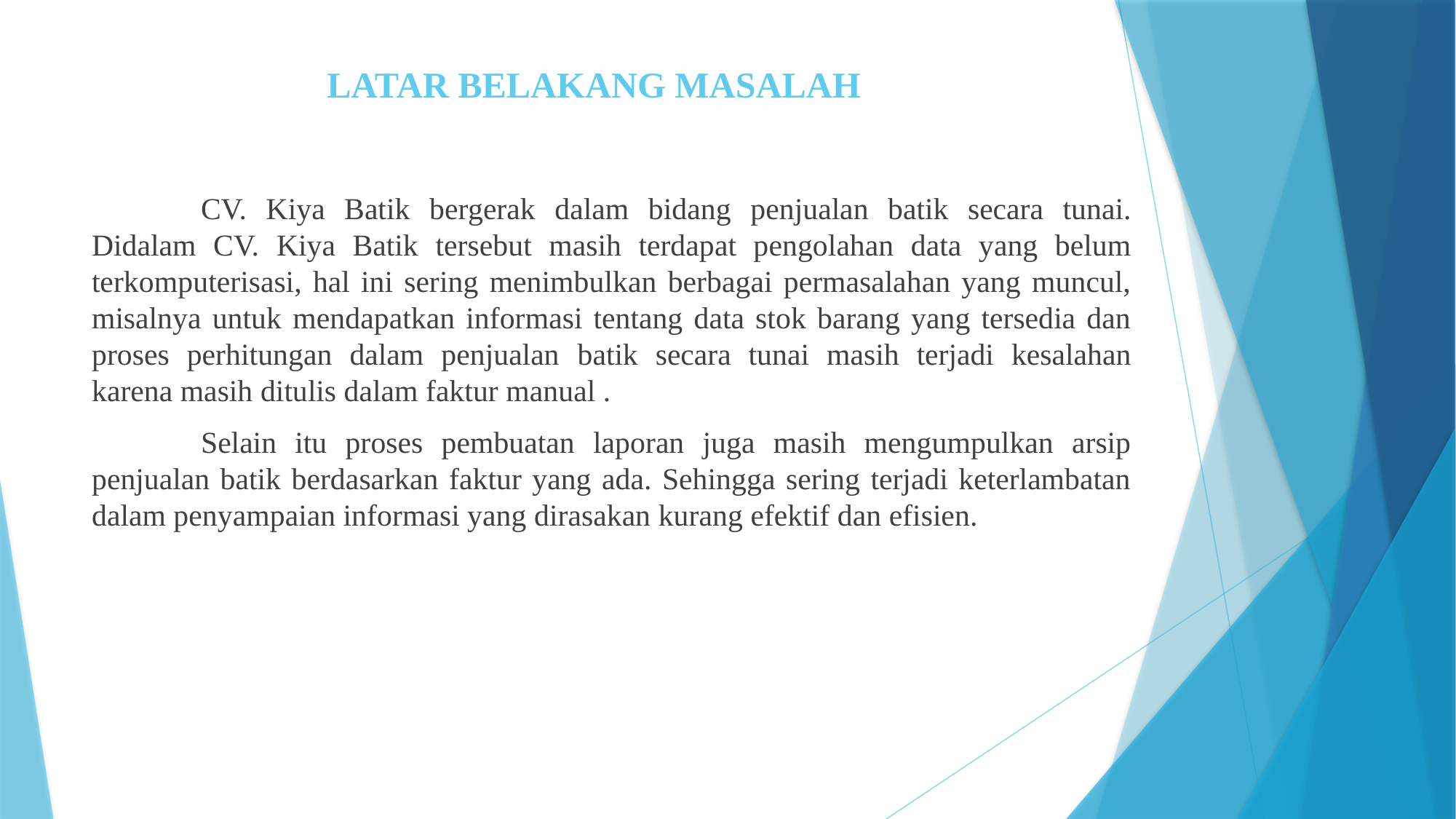

# LATAR BELAKANG MASALAH
	CV. Kiya Batik bergerak dalam bidang penjualan batik secara tunai. Didalam CV. Kiya Batik tersebut masih terdapat pengolahan data yang belum terkomputerisasi, hal ini sering menimbulkan berbagai permasalahan yang muncul, misalnya untuk mendapatkan informasi tentang data stok barang yang tersedia dan proses perhitungan dalam penjualan batik secara tunai masih terjadi kesalahan karena masih ditulis dalam faktur manual .
	Selain itu proses pembuatan laporan juga masih mengumpulkan arsip penjualan batik berdasarkan faktur yang ada. Sehingga sering terjadi keterlambatan dalam penyampaian informasi yang dirasakan kurang efektif dan efisien.